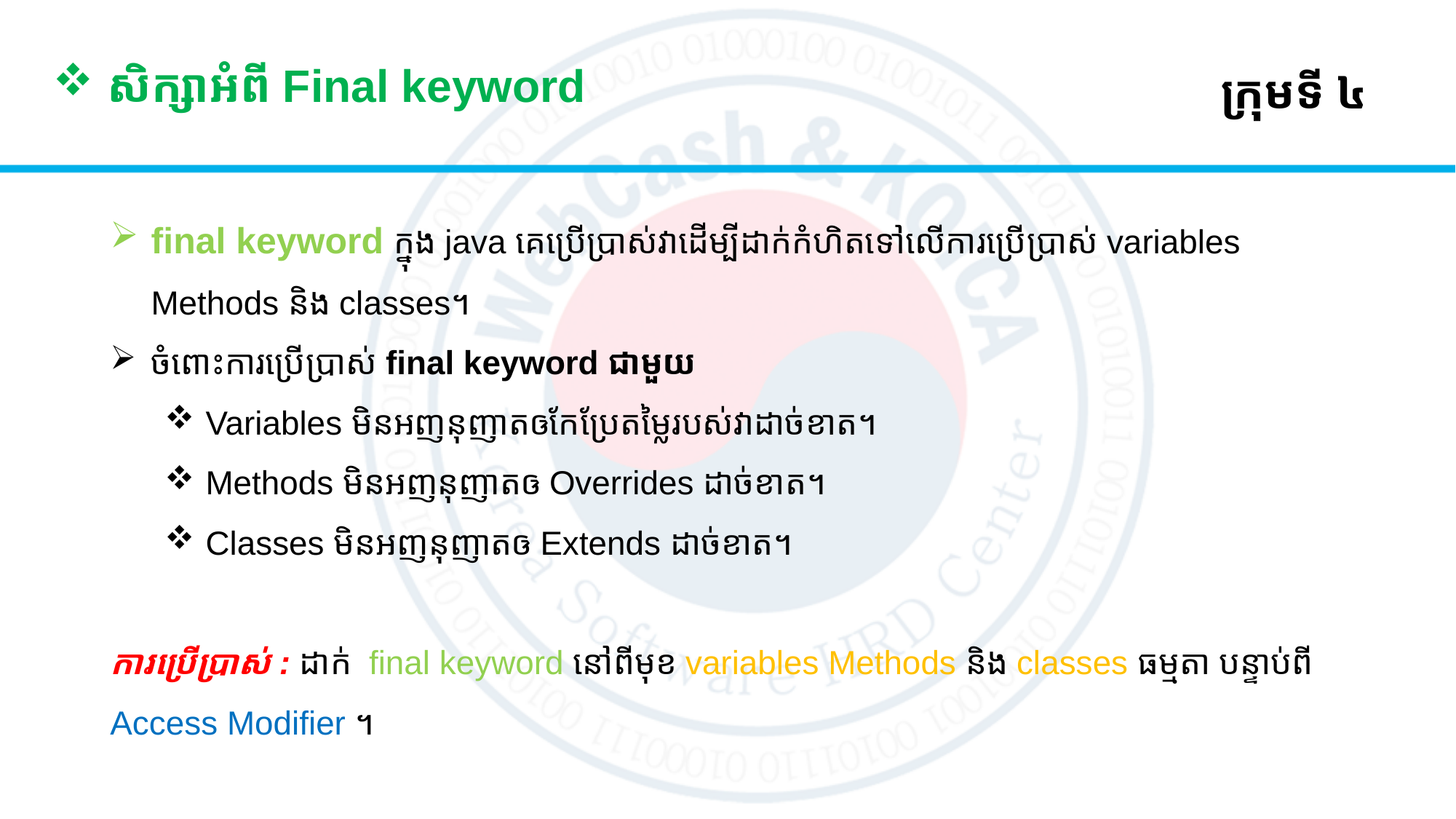

# សិក្សាអំពី Final keyword
ក្រុមទី ៤
final keyword ក្នុង java គេប្រើប្រាស់វាដើម្បីដាក់កំហិតទៅលើការប្រើប្រាស់​ variables Methods និង classes។
ចំពោះការប្រើប្រាស់ final keyword ជាមួយ
Variables មិនអញនុញាតឲកែប្រែតម្លៃរបស់វាដាច់ខាត។
Methods មិនអញនុញាតឲ Overrides ដាច់ខាត។
Classes មិនអញនុញាតឲ Extends ដាច់ខាត។

ការប្រើប្រាស់ : ដាក់  final keyword នៅពីមុខ variables Methods និង classes ធម្មតា បន្ទាប់ពី Access Modifier ។